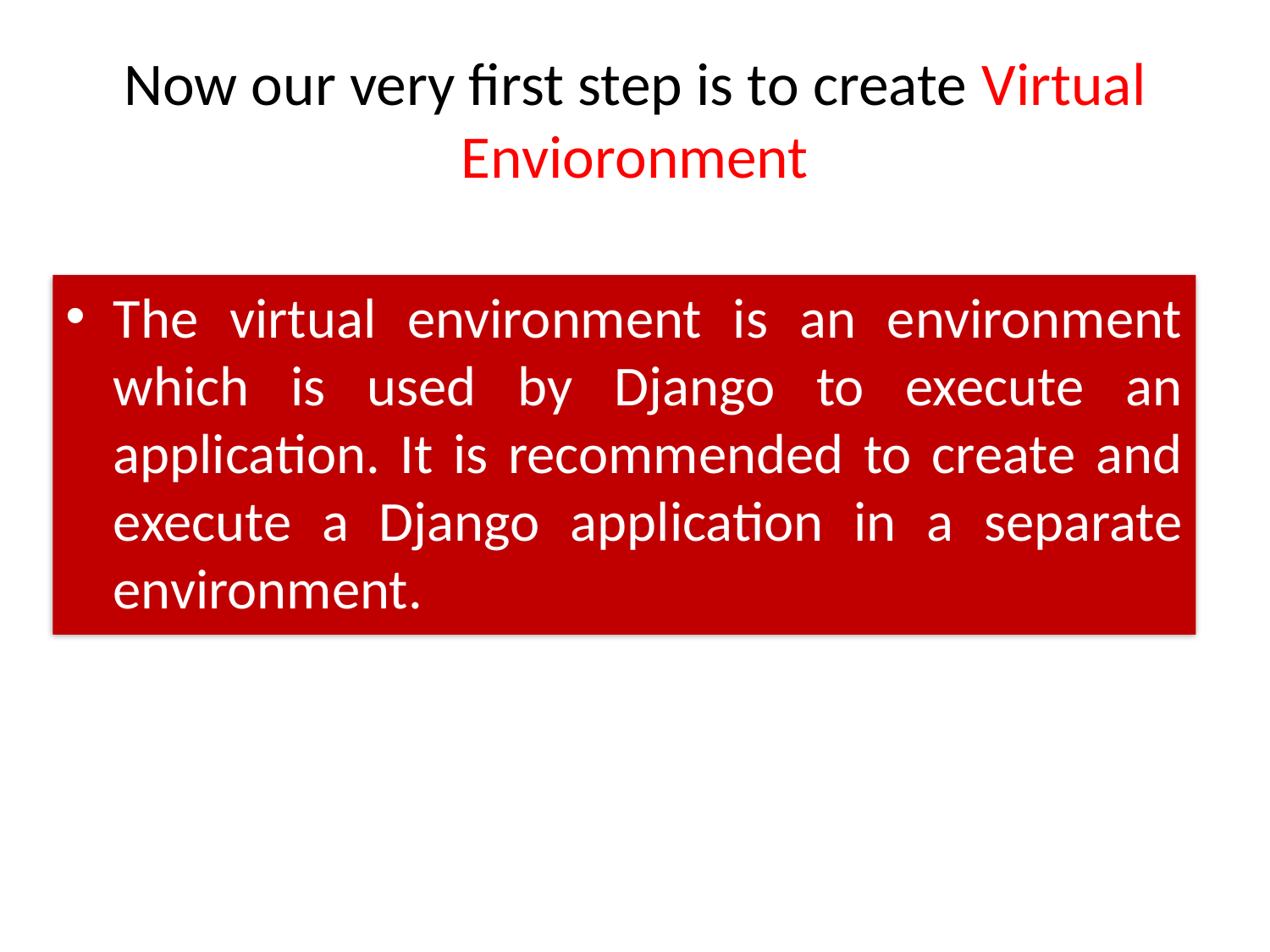

# Now our very first step is to create Virtual Envioronment
The virtual environment is an environment which is used by Django to execute an application. It is recommended to create and execute a Django application in a separate environment.